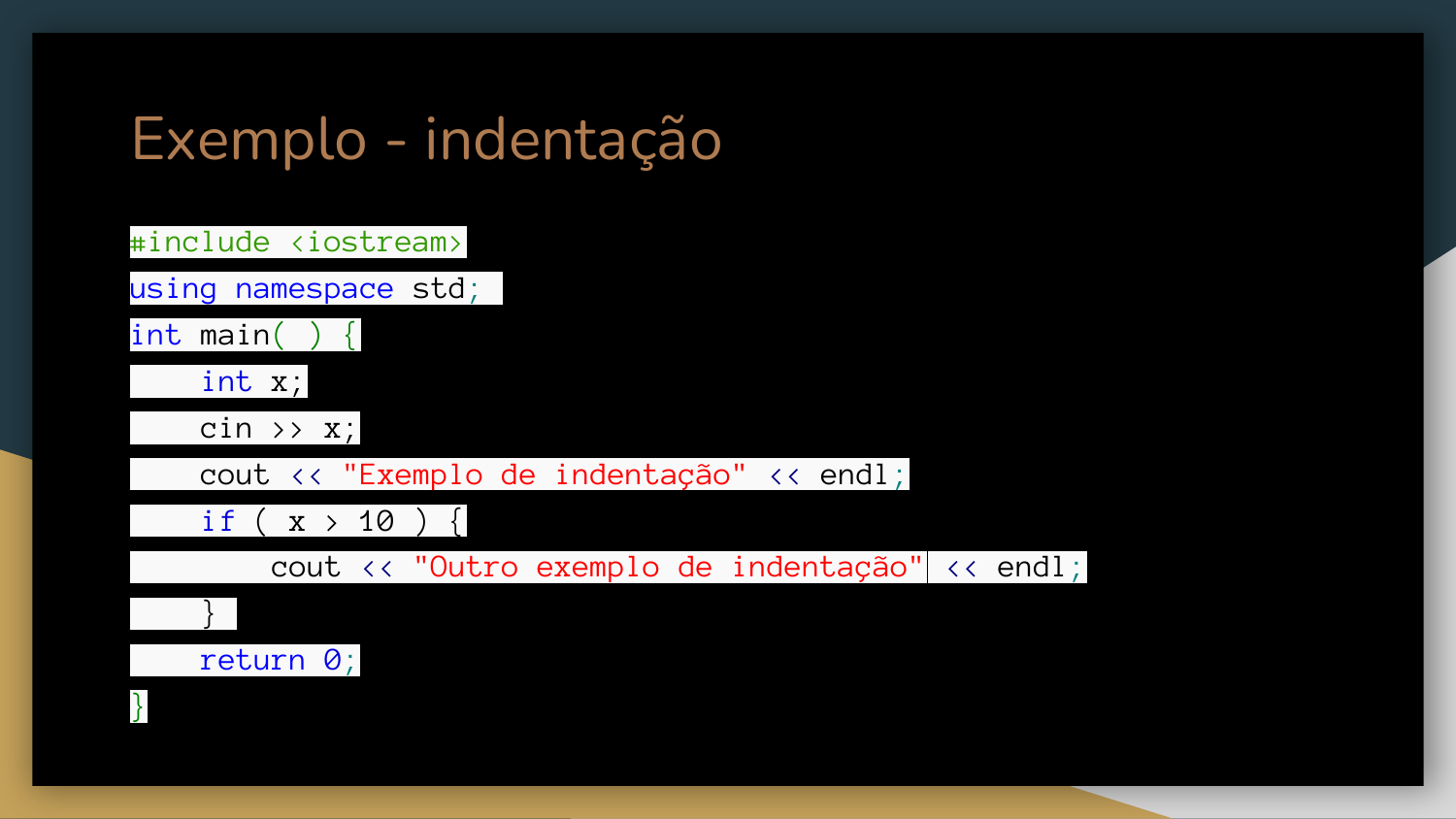

# Exemplo - indentação
#include <iostream>
using namespace std;
int main( ) {
    int x;
    cin >> x;
    cout << "Exemplo de indentação" << endl;
    if ( x > 10 ) {
        cout << "Outro exemplo de indentação" << endl;
    }
    return 0;
}